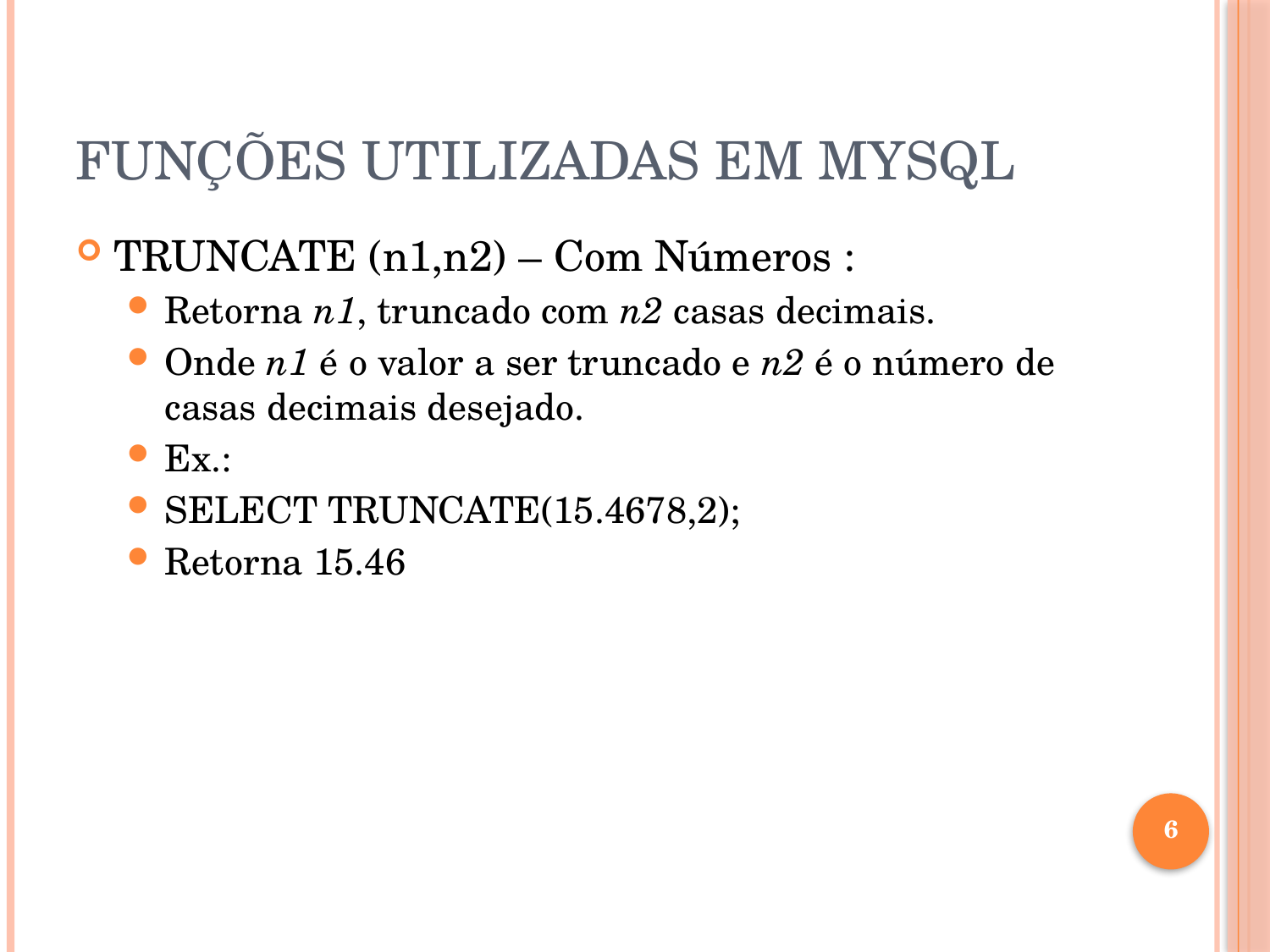

# Funções utilizadas em MYSQL
TRUNCATE (n1,n2) – Com Números :
Retorna n1, truncado com n2 casas decimais.
Onde n1 é o valor a ser truncado e n2 é o número de casas decimais desejado.
Ex.:
SELECT TRUNCATE(15.4678,2);
Retorna 15.46
6